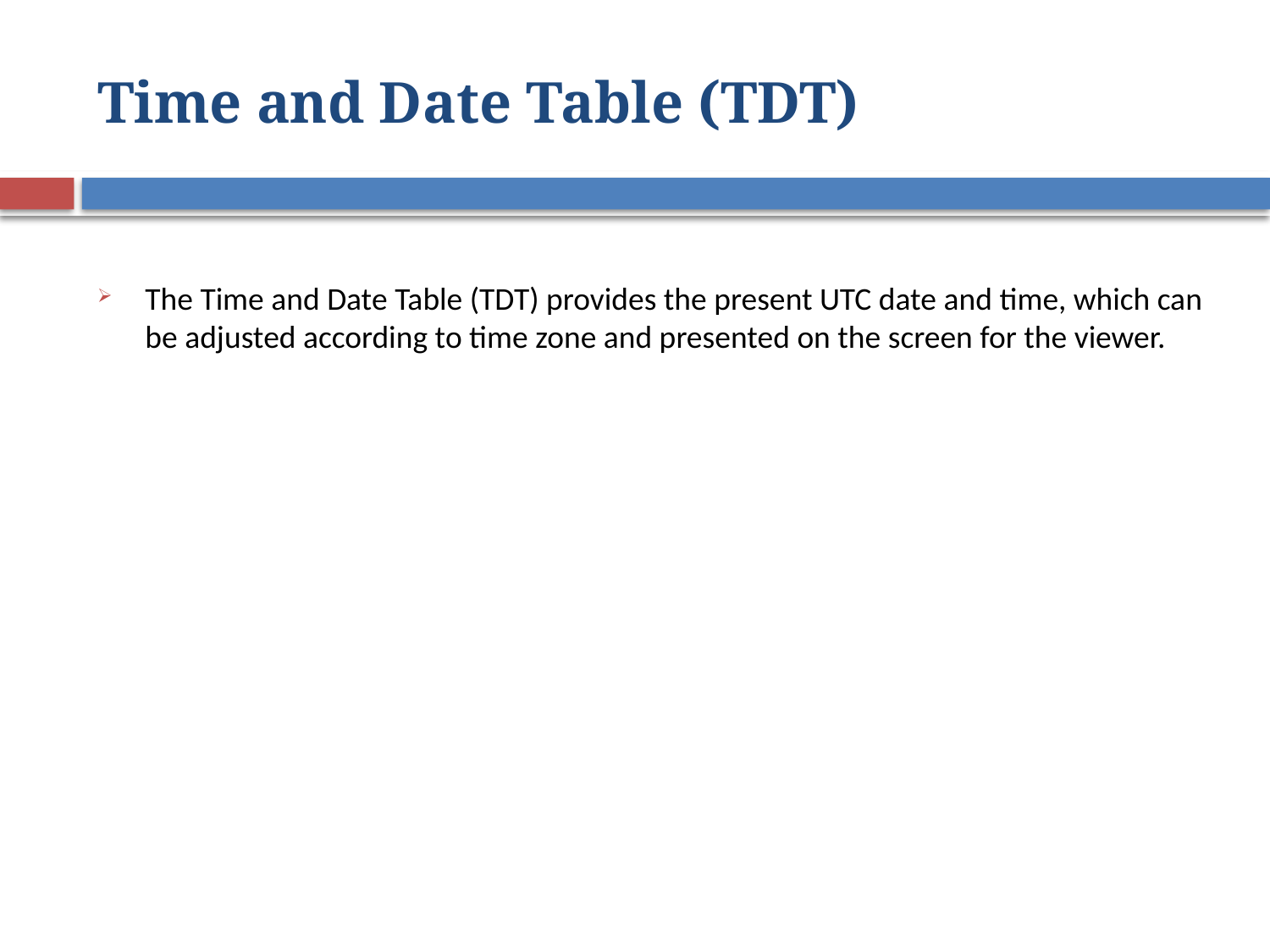

# Time and Date Table (TDT)

The Time and Date Table (TDT) provides the present UTC date and time, which can be adjusted according to time zone and presented on the screen for the viewer.